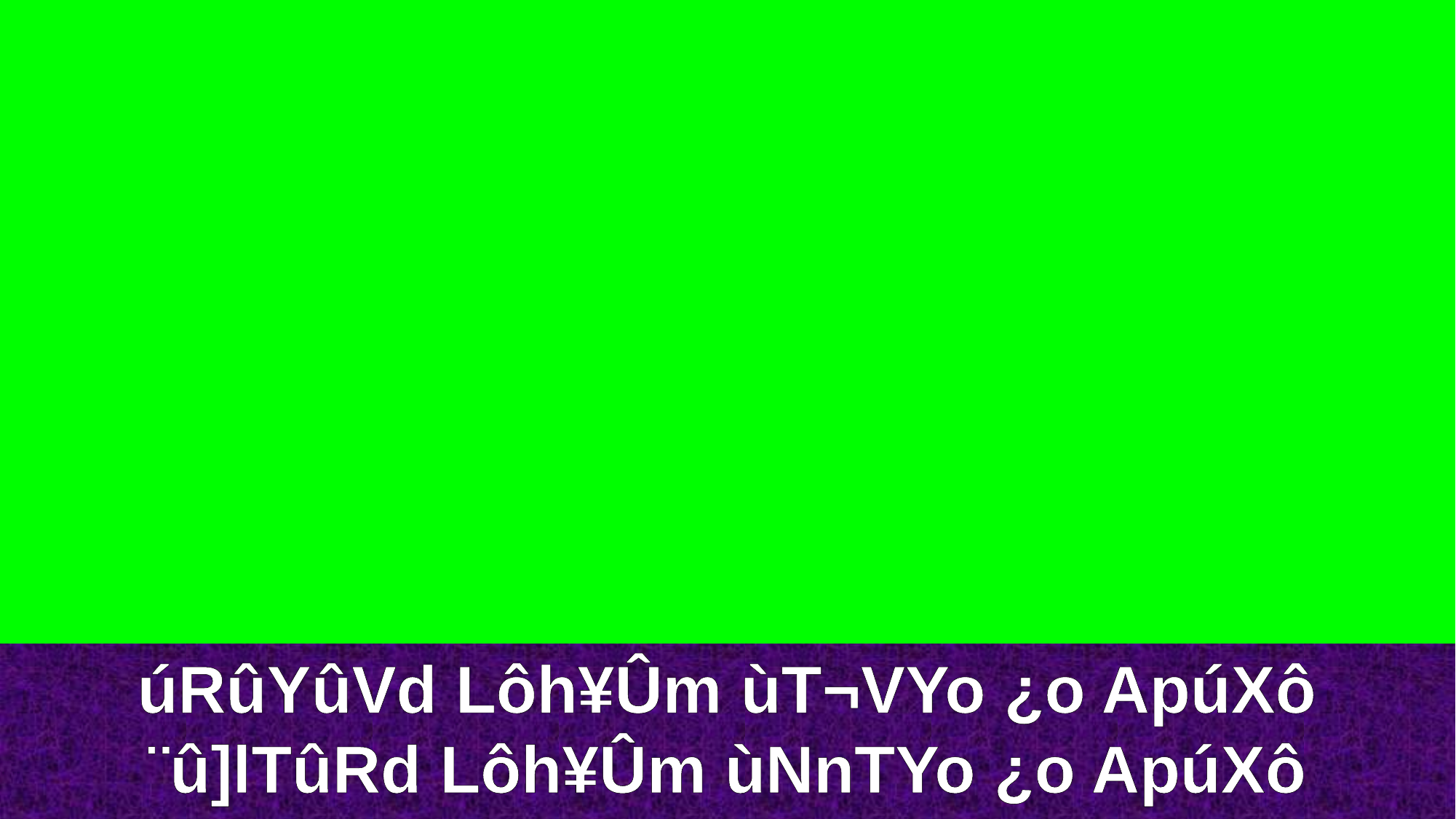

úRûYûVd Lôh¥Ûm ùT¬VYo ¿o ApúXô ¨û]lTûRd Lôh¥Ûm ùNnTYo ¿o ApúXô